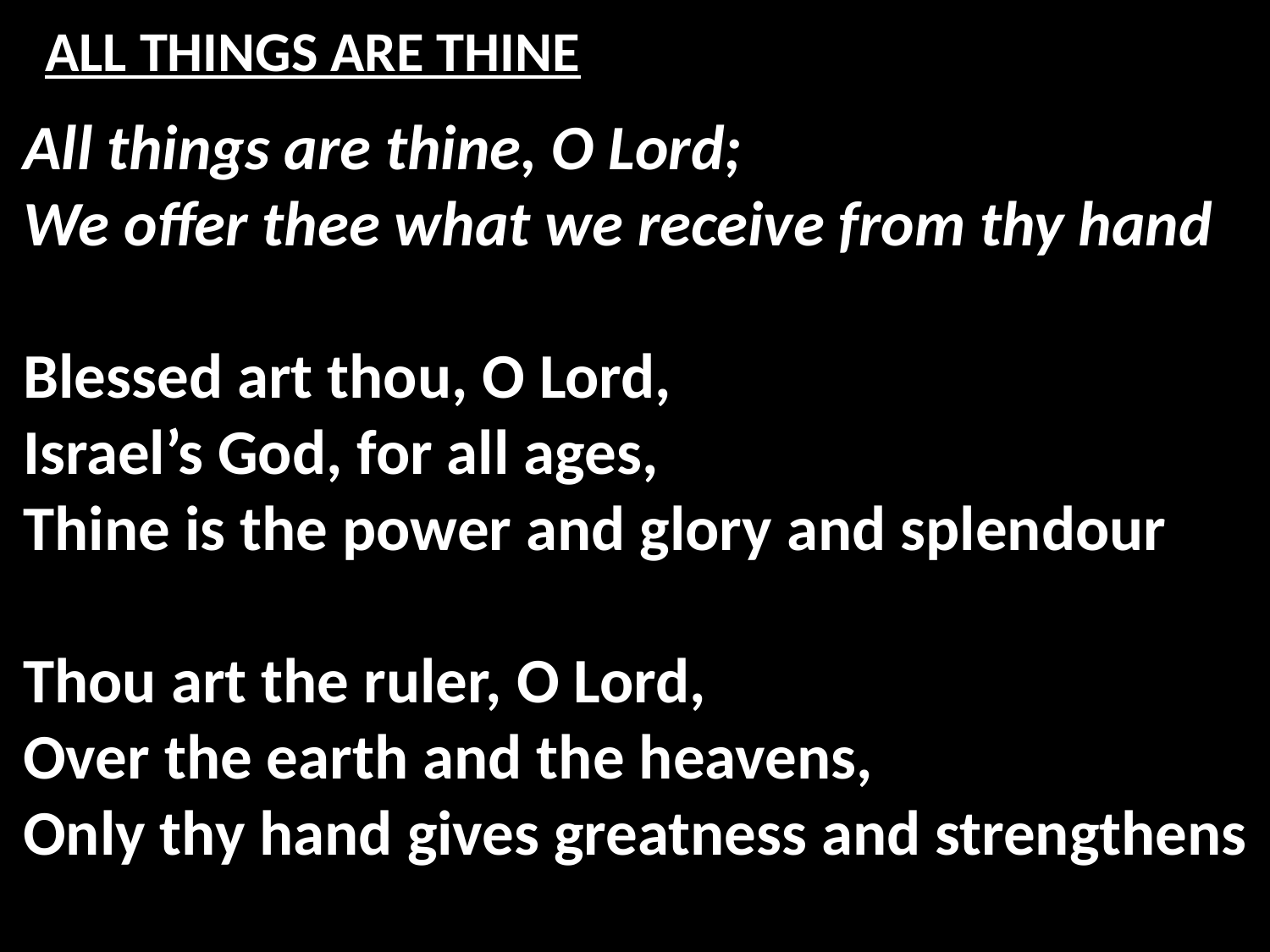

# ALL THINGS ARE THINE
All things are thine, O Lord;
We offer thee what we receive from thy hand

Blessed art thou, O Lord,
Israel’s God, for all ages,
Thine is the power and glory and splendour

Thou art the ruler, O Lord,
Over the earth and the heavens,
Only thy hand gives greatness and strengthens